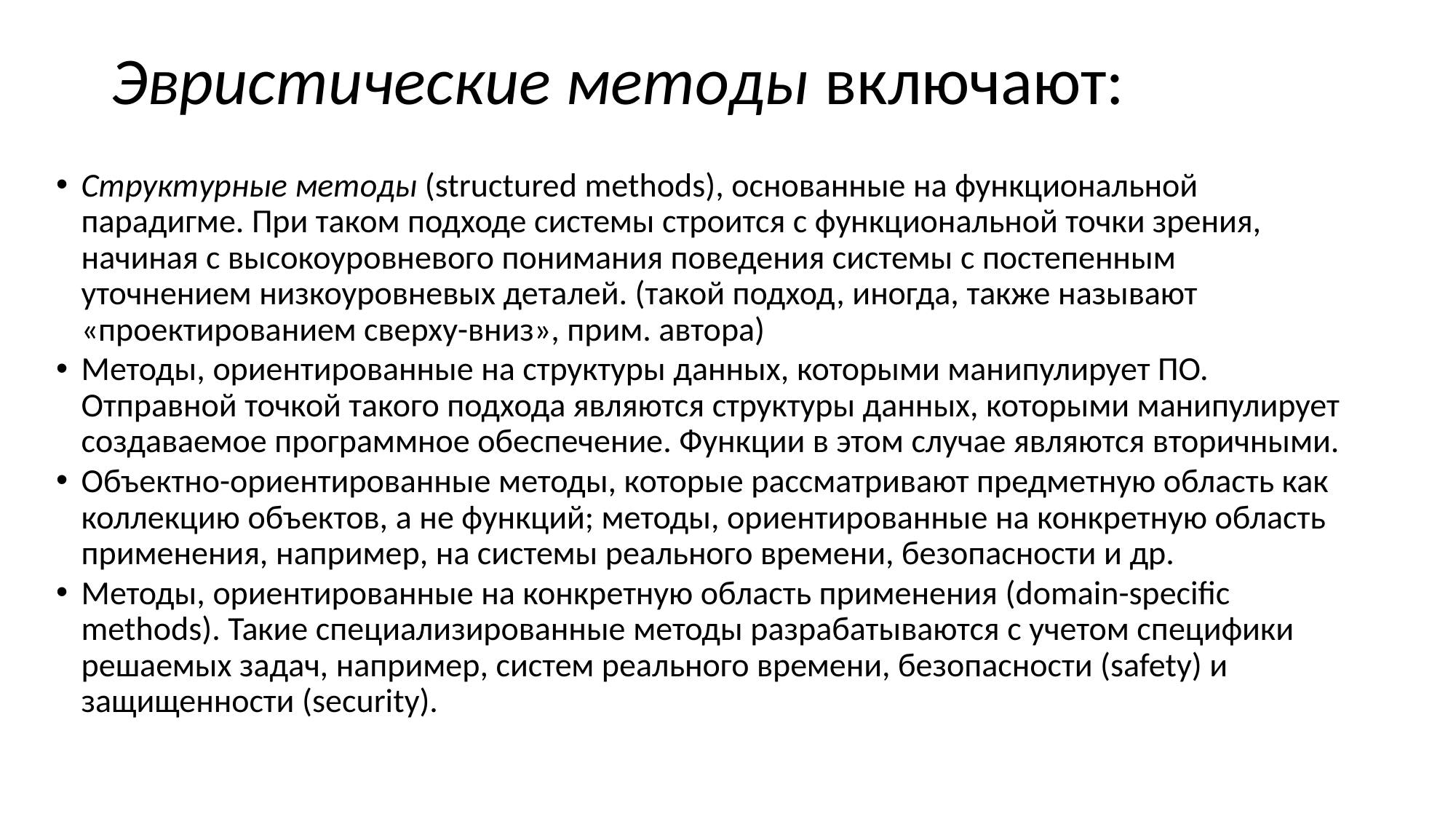

# Эвристические методы включают:
Структурные методы (structured methods), основанные на функциональной парадигме. При таком подходе системы строится с функциональной точки зрения, начиная с высокоуровневого понимания поведения системы с постепенным уточнением низкоуровневых деталей. (такой подход, иногда, также называют «проектированием сверху-вниз», прим. автора)
Методы, ориентированные на структуры данных, которыми манипулирует ПО. Отправной точкой такого подхода являются структуры данных, которыми манипулирует создаваемое программное обеспечение. Функции в этом случае являются вторичными.
Объектно-ориентированные методы, которые рассматривают предметную область как коллекцию объектов, а не функций; методы, ориентированные на конкретную область применения, например, на системы реального времени, безопасности и др.
Методы, ориентированные на конкретную область применения (domain-specific methods). Такие специализированные методы разрабатываются с учетом специфики решаемых задач, например, систем реального времени, безопасности (safety) и защищенности (security).